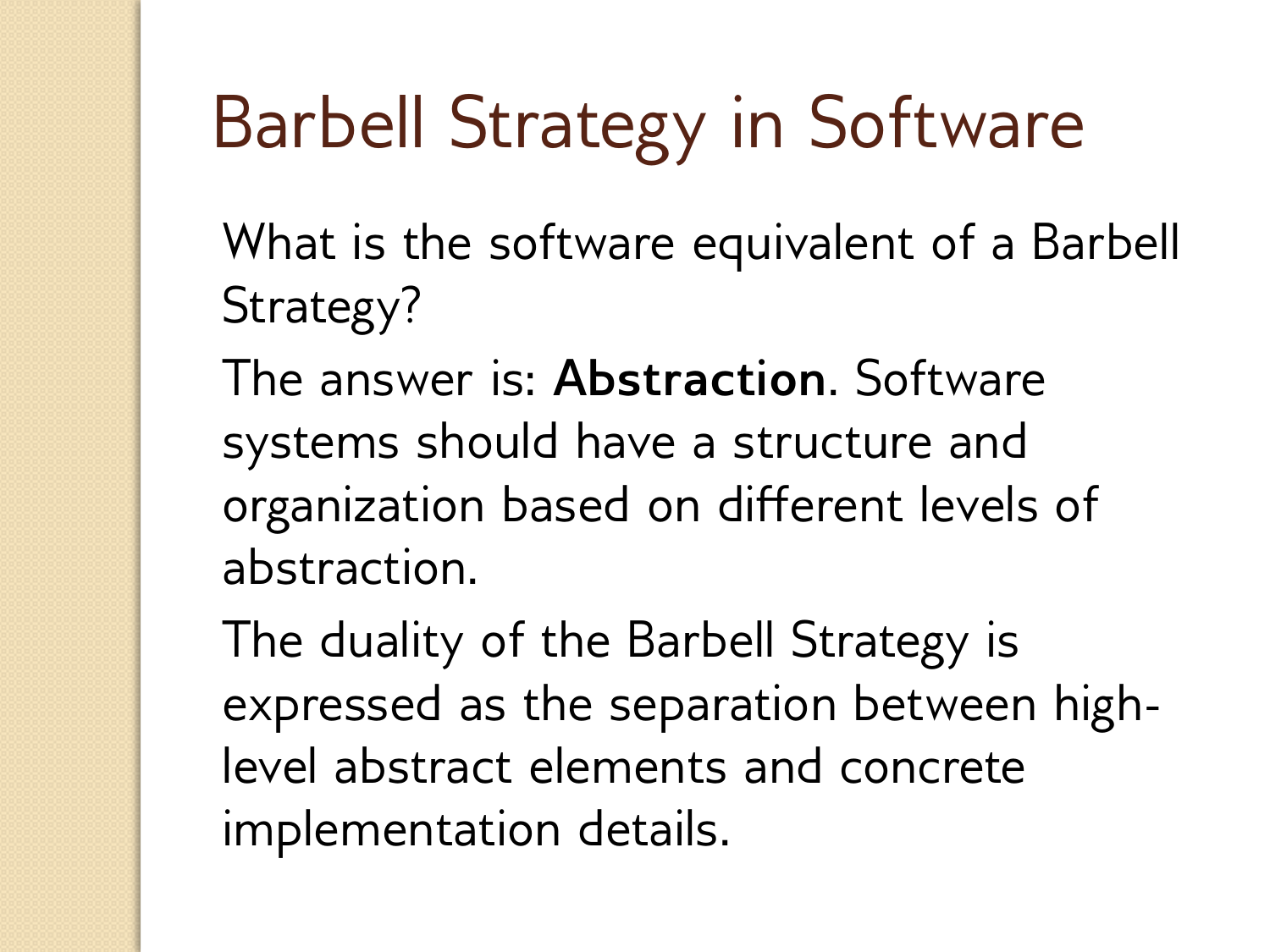

# Barbell Strategy in Software
What is the software equivalent of a Barbell Strategy?
The answer is: Abstraction. Software systems should have a structure and organization based on different levels of abstraction.
The duality of the Barbell Strategy is expressed as the separation between high-level abstract elements and concrete implementation details.